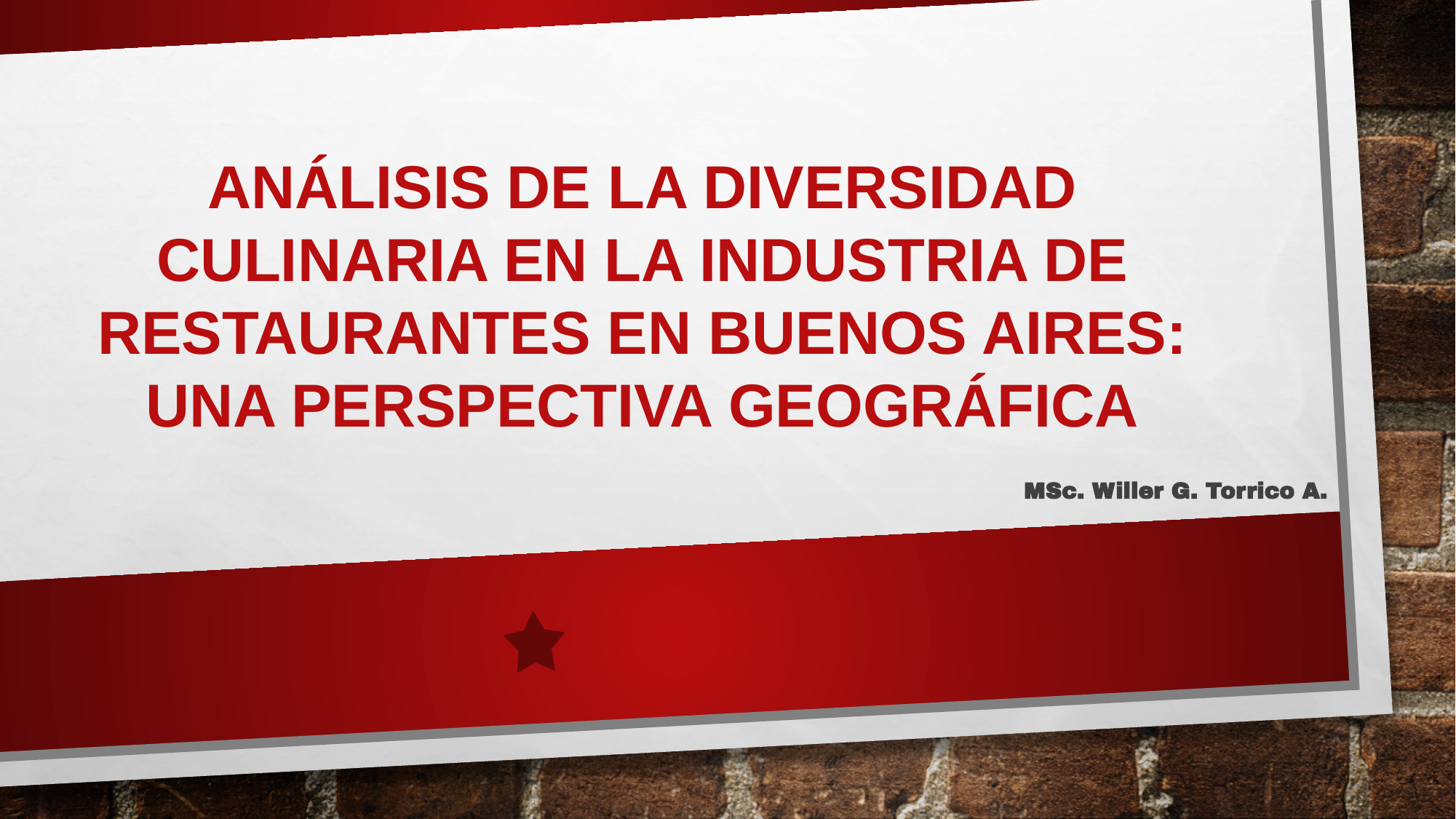

ANÁLISIS DE LA DIVERSIDAD CULINARIA EN LA INDUSTRIA DE RESTAURANTES EN BUENOS AIRES: UNA PERSPECTIVA GEOGRÁFICA
MSc. Willer G. Torrico A.